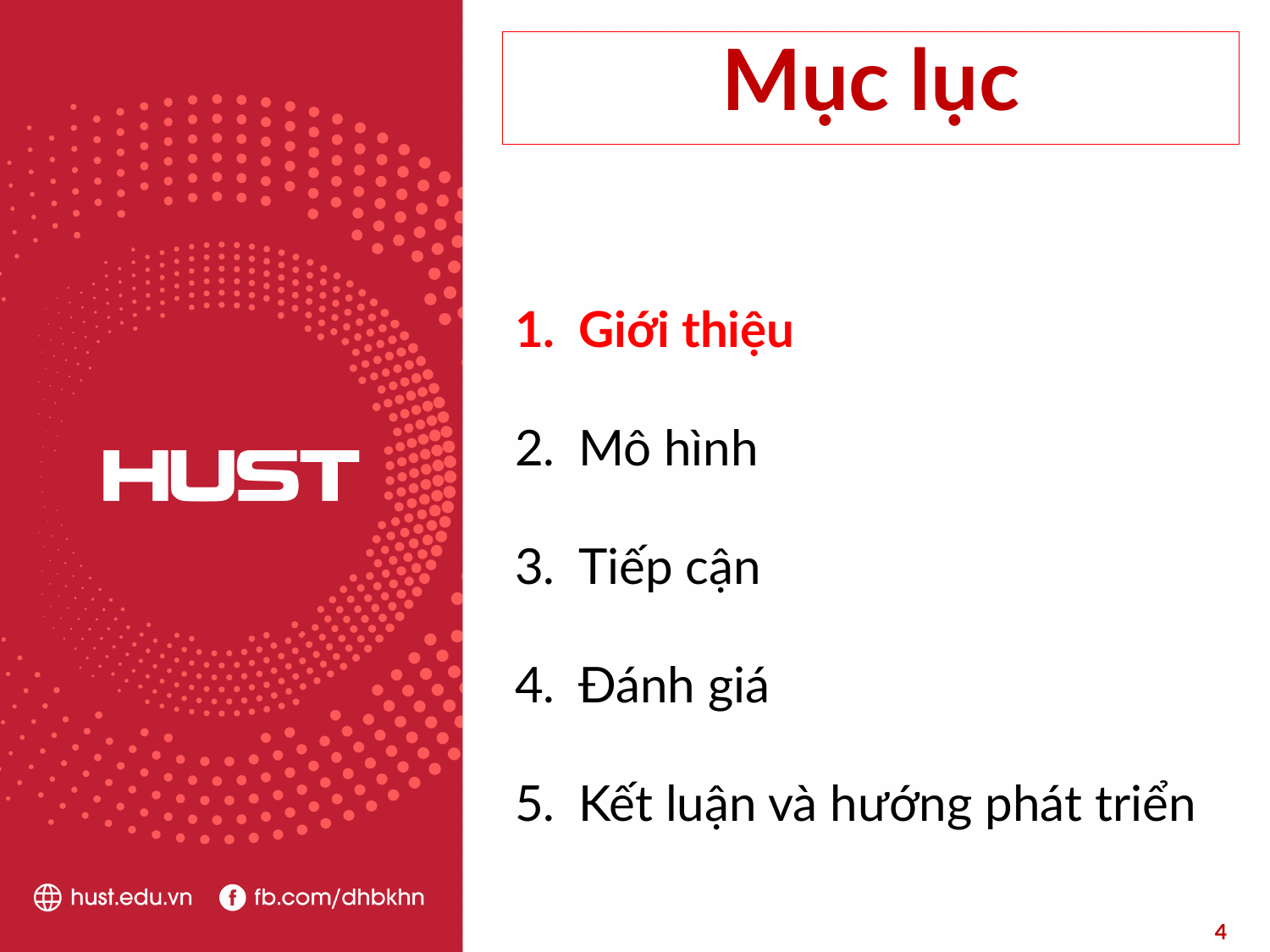

Mục lục
Giới thiệu
Mô hình
Tiếp cận
Đánh giá
Kết luận và hướng phát triển
4